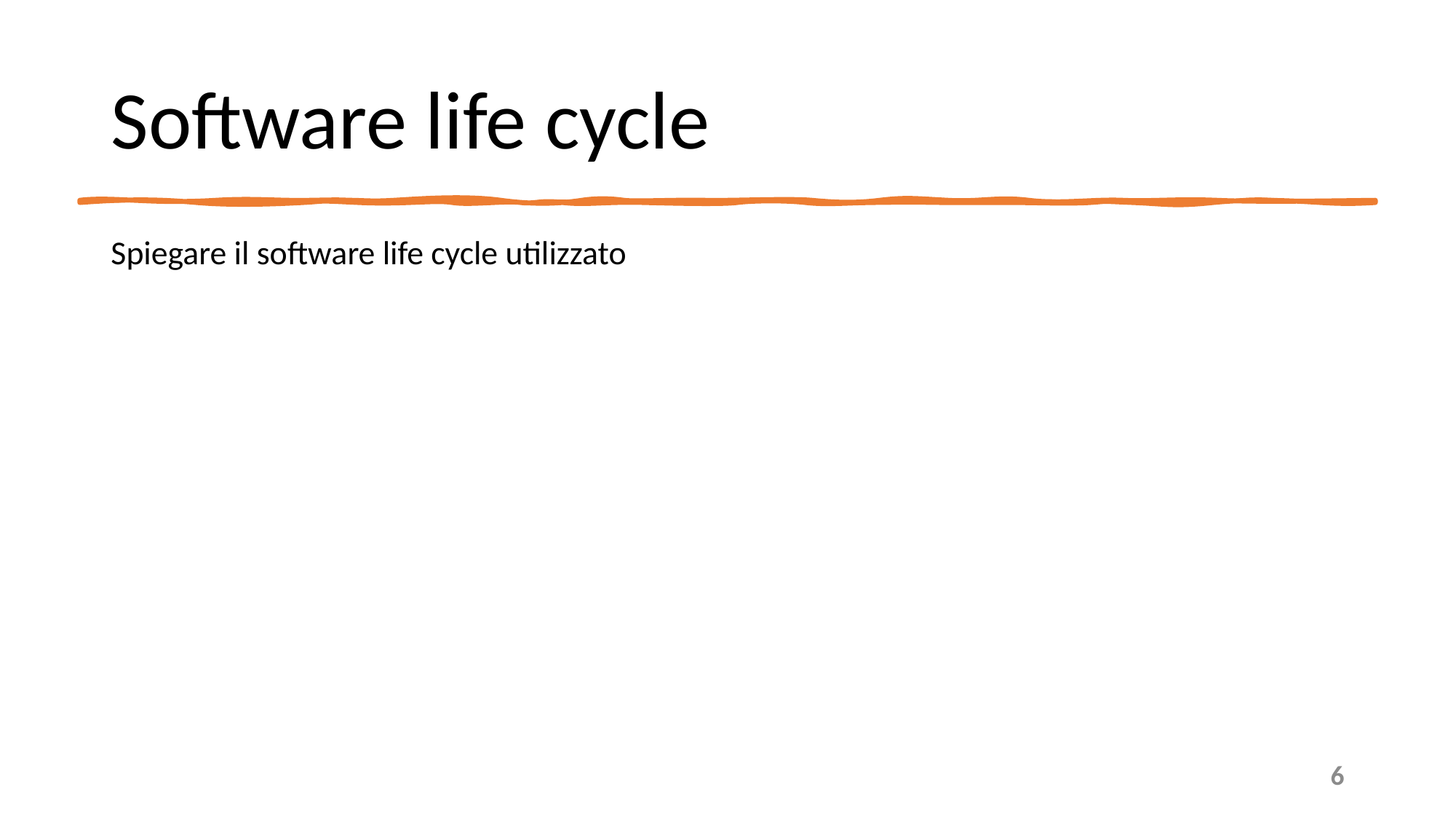

# Software life cycle

Spiegare il software life cycle utilizzato
6